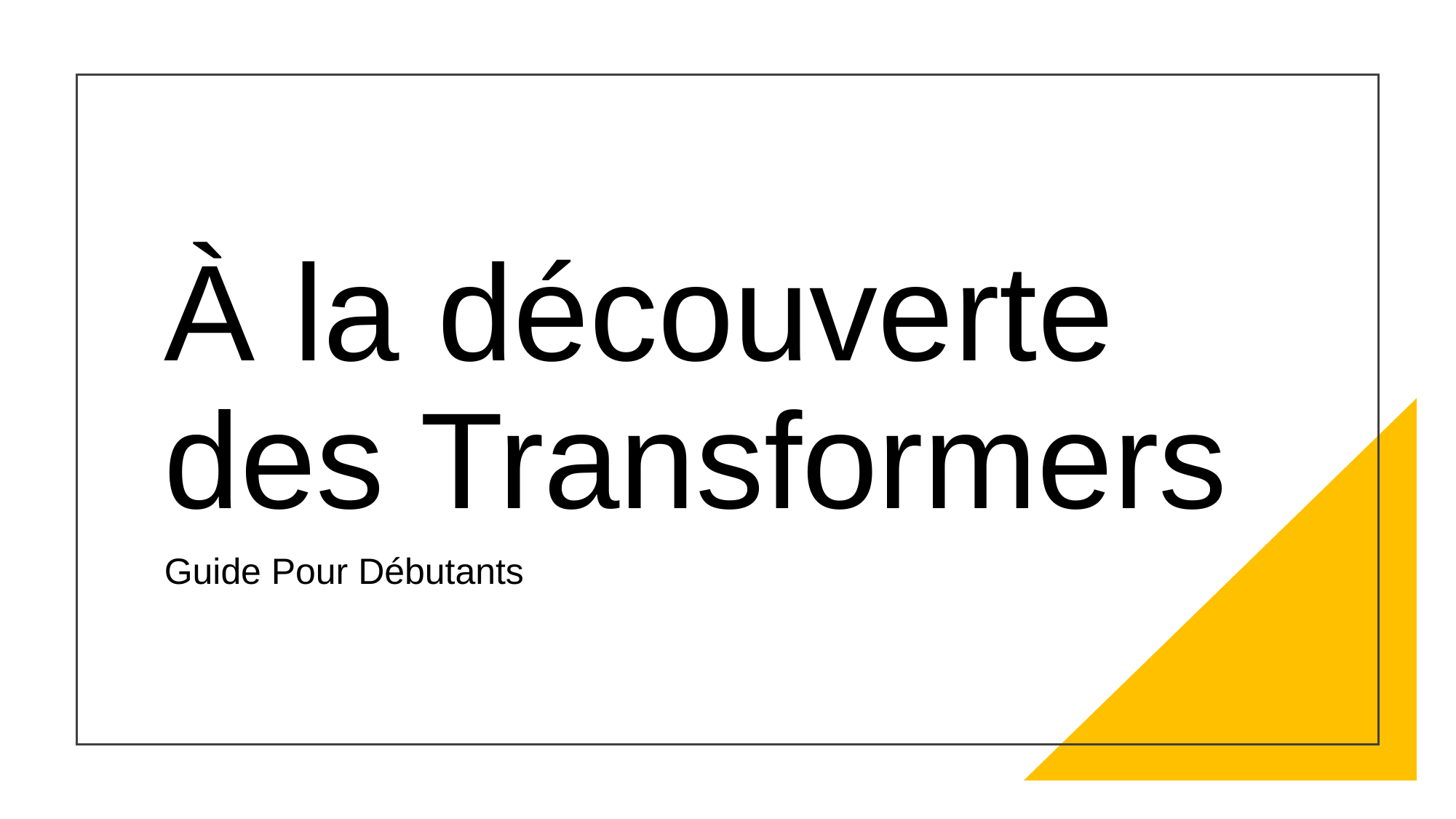

# À la découverte des Transformers

Guide Pour Débutants